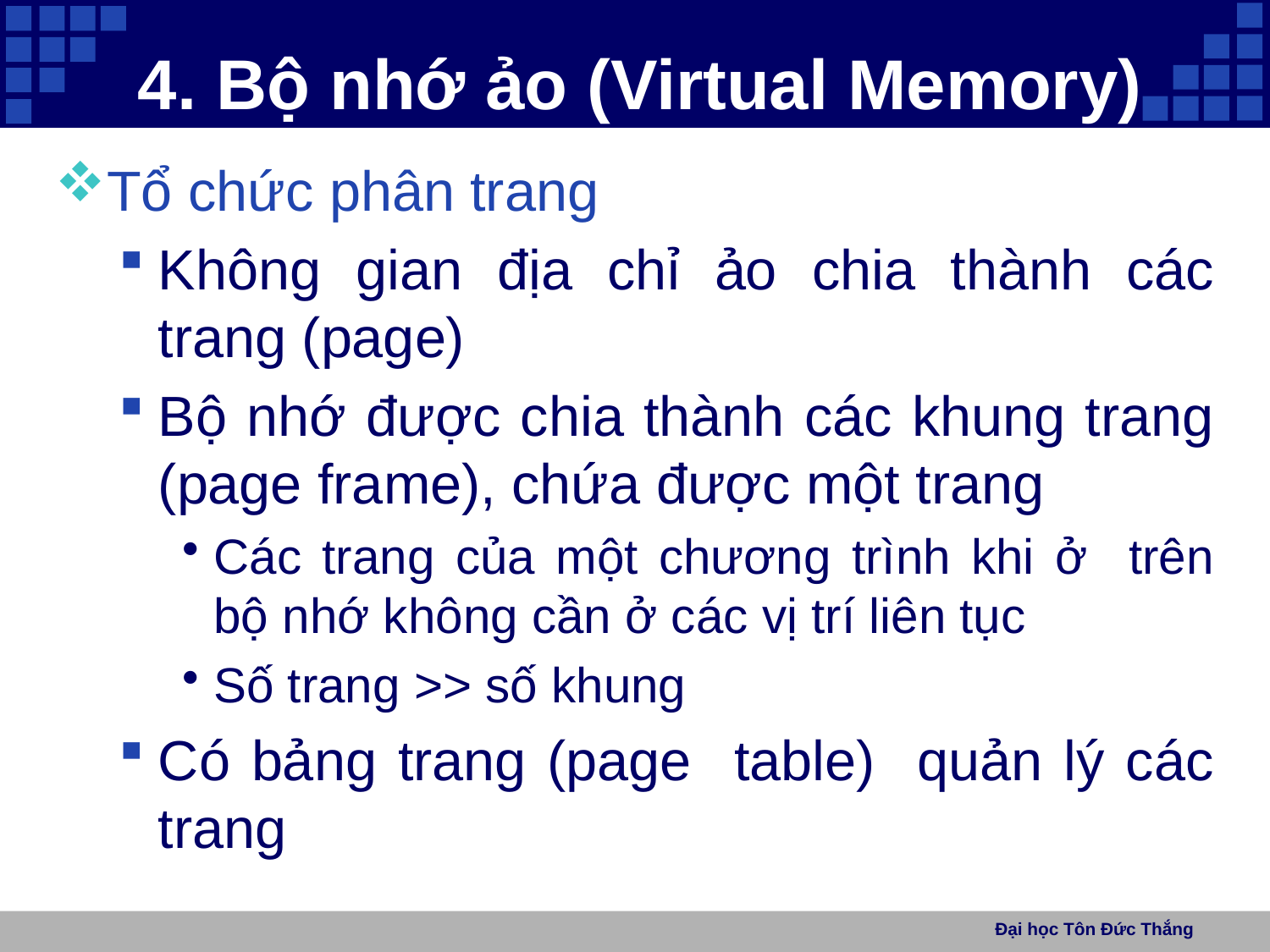

# 4. Bộ nhớ ảo (Virtual Memory)
Tổ chức phân trang
Không gian địa chỉ ảo chia thành các trang (page)
Bộ nhớ được chia thành các khung trang (page frame), chứa được một trang
Các trang của một chương trình khi ở  trên bộ nhớ không cần ở các vị trí liên tục
Số trang >> số khung
Có bảng trang (page  table)  quản lý các trang
Đại học Tôn Đức Thắng